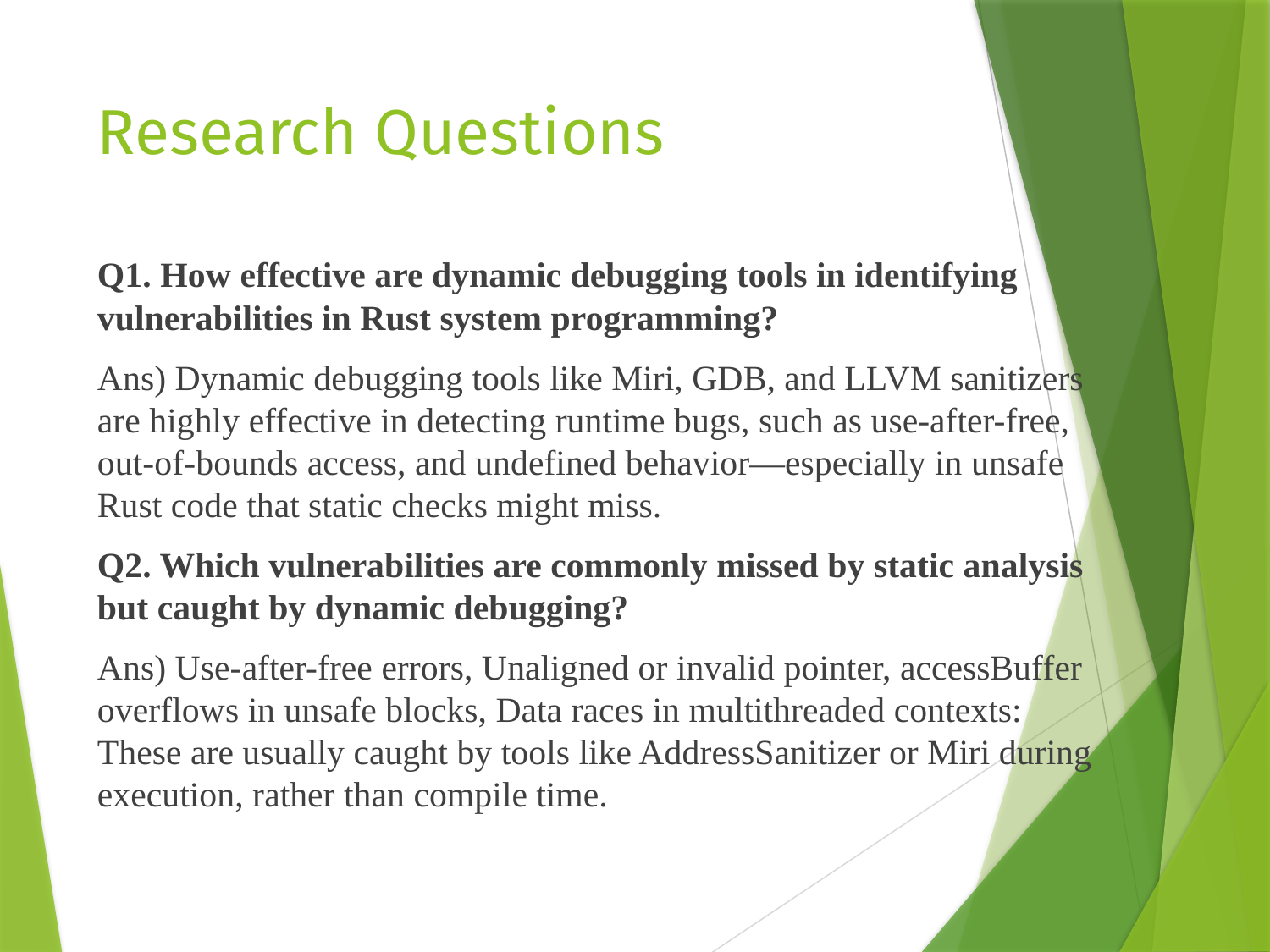

# Research Questions
Q1. How effective are dynamic debugging tools in identifying vulnerabilities in Rust system programming?
Ans) Dynamic debugging tools like Miri, GDB, and LLVM sanitizers are highly effective in detecting runtime bugs, such as use-after-free, out-of-bounds access, and undefined behavior—especially in unsafe Rust code that static checks might miss.
Q2. Which vulnerabilities are commonly missed by static analysis but caught by dynamic debugging?
Ans) Use-after-free errors, Unaligned or invalid pointer, accessBuffer overflows in unsafe blocks, Data races in multithreaded contexts: These are usually caught by tools like AddressSanitizer or Miri during execution, rather than compile time.